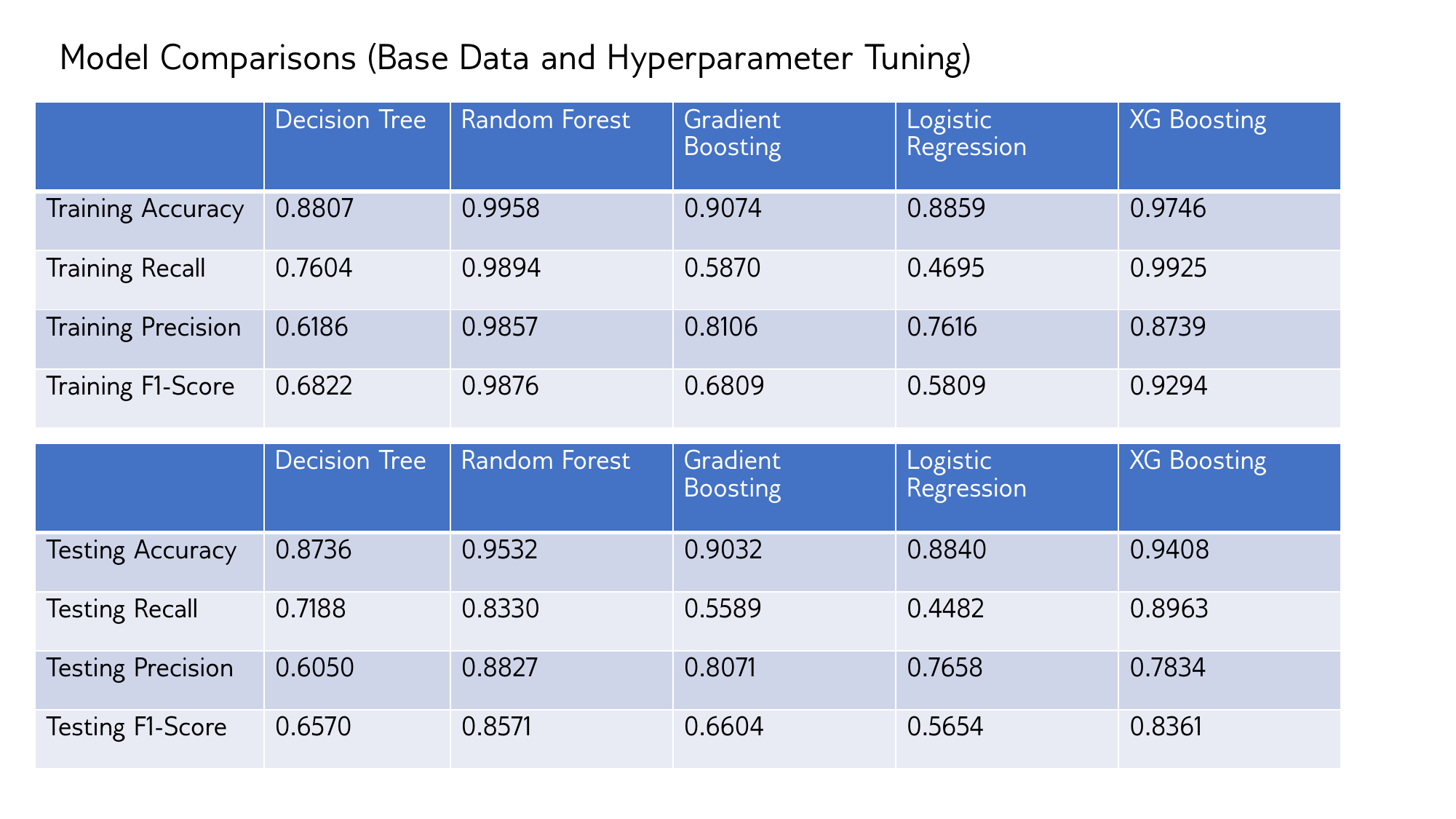

# Model Comparisons (Base Data and Hyperparameter Tuning)
|  | Decision Tree | Random Forest | Gradient Boosting | Logistic Regression | XG Boosting |
| --- | --- | --- | --- | --- | --- |
| Training Accuracy | 0.8807 | 0.9958 | 0.9074 | 0.8859 | 0.9746 |
| Training Recall | 0.7604 | 0.9894 | 0.5870 | 0.4695 | 0.9925 |
| Training Precision | 0.6186 | 0.9857 | 0.8106 | 0.7616 | 0.8739 |
| Training F1-Score | 0.6822 | 0.9876 | 0.6809 | 0.5809 | 0.9294 |
|  | Decision Tree | Random Forest | Gradient Boosting | Logistic Regression | XG Boosting |
| --- | --- | --- | --- | --- | --- |
| Testing Accuracy | 0.8736 | 0.9532 | 0.9032 | 0.8840 | 0.9408 |
| Testing Recall | 0.7188 | 0.8330 | 0.5589 | 0.4482 | 0.8963 |
| Testing Precision | 0.6050 | 0.8827 | 0.8071 | 0.7658 | 0.7834 |
| Testing F1-Score | 0.6570 | 0.8571 | 0.6604 | 0.5654 | 0.8361 |